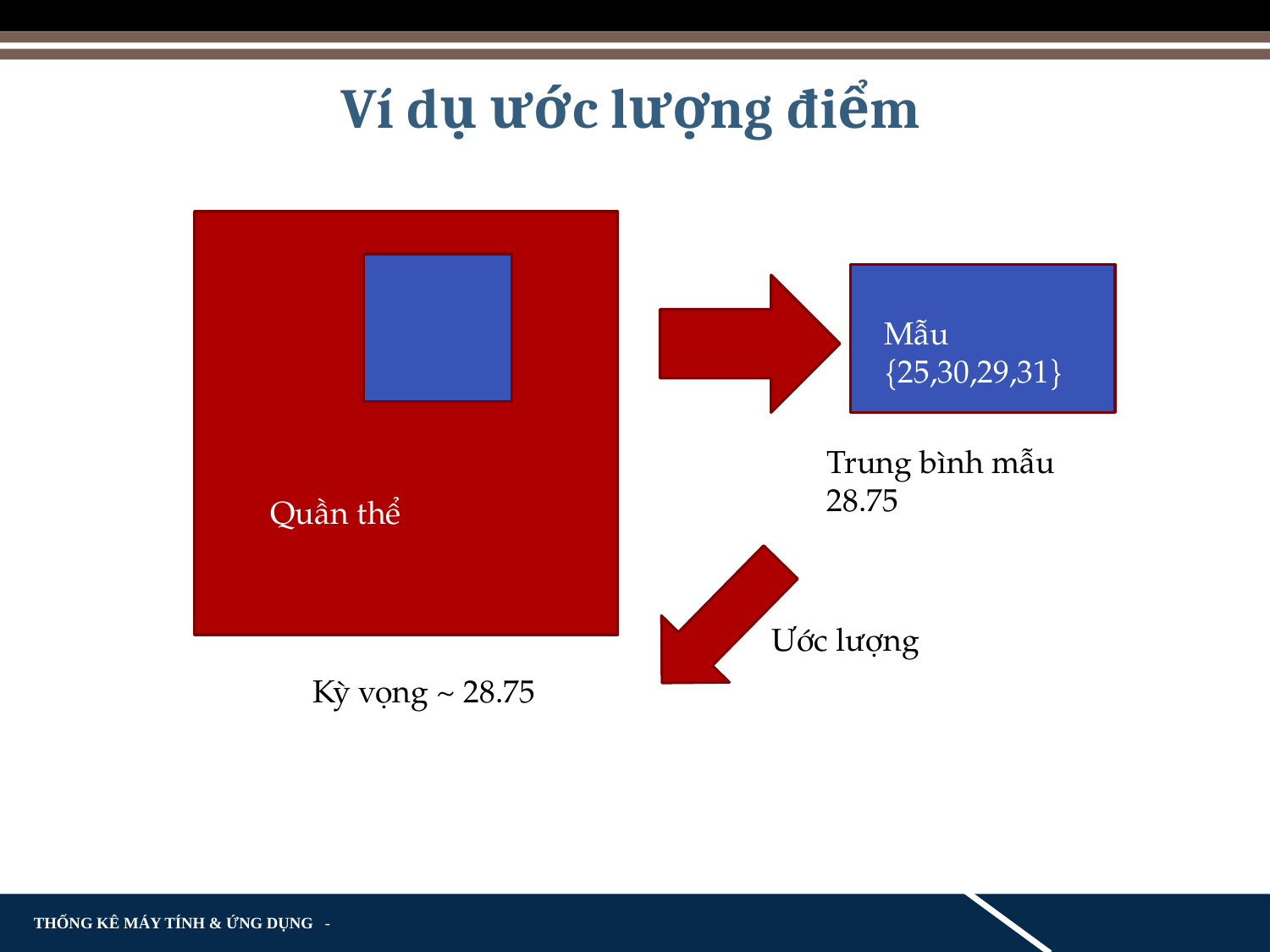

# Ví dụ ước lượng điểm

Mẫu {25,30,29,31}
Trung bình mẫu  28.75
Quần thể

Ước lượng
Kỳ vọng ~ 28.75